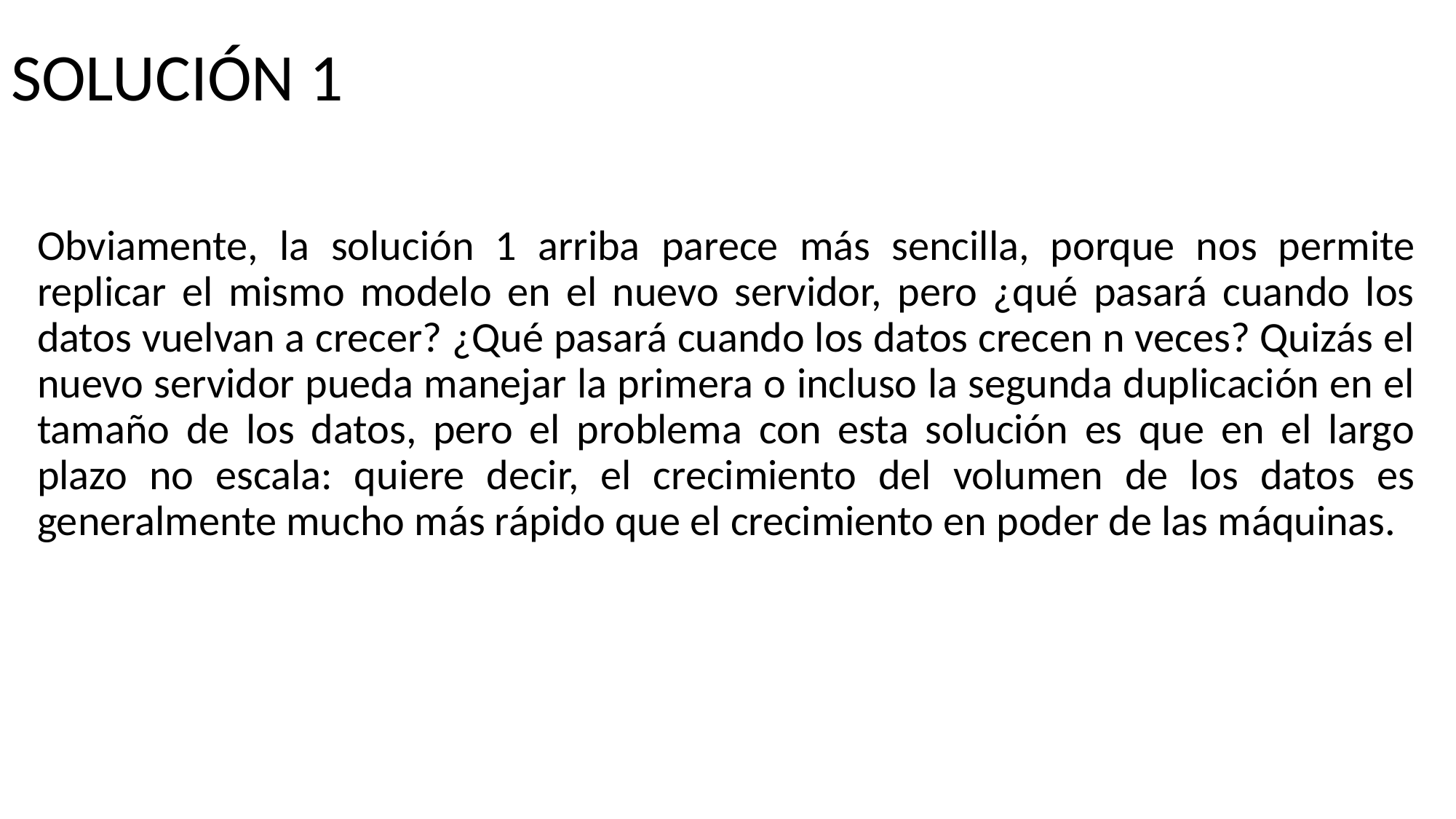

# SOLUCIÓN 1
Obviamente, la solución 1 arriba parece más sencilla, porque nos permite replicar el mismo modelo en el nuevo servidor, pero ¿qué pasará cuando los datos vuelvan a crecer? ¿Qué pasará cuando los datos crecen n veces? Quizás el nuevo servidor pueda manejar la primera o incluso la segunda duplicación en el tamaño de los datos, pero el problema con esta solución es que en el largo plazo no escala: quiere decir, el crecimiento del volumen de los datos es generalmente mucho más rápido que el crecimiento en poder de las máquinas.